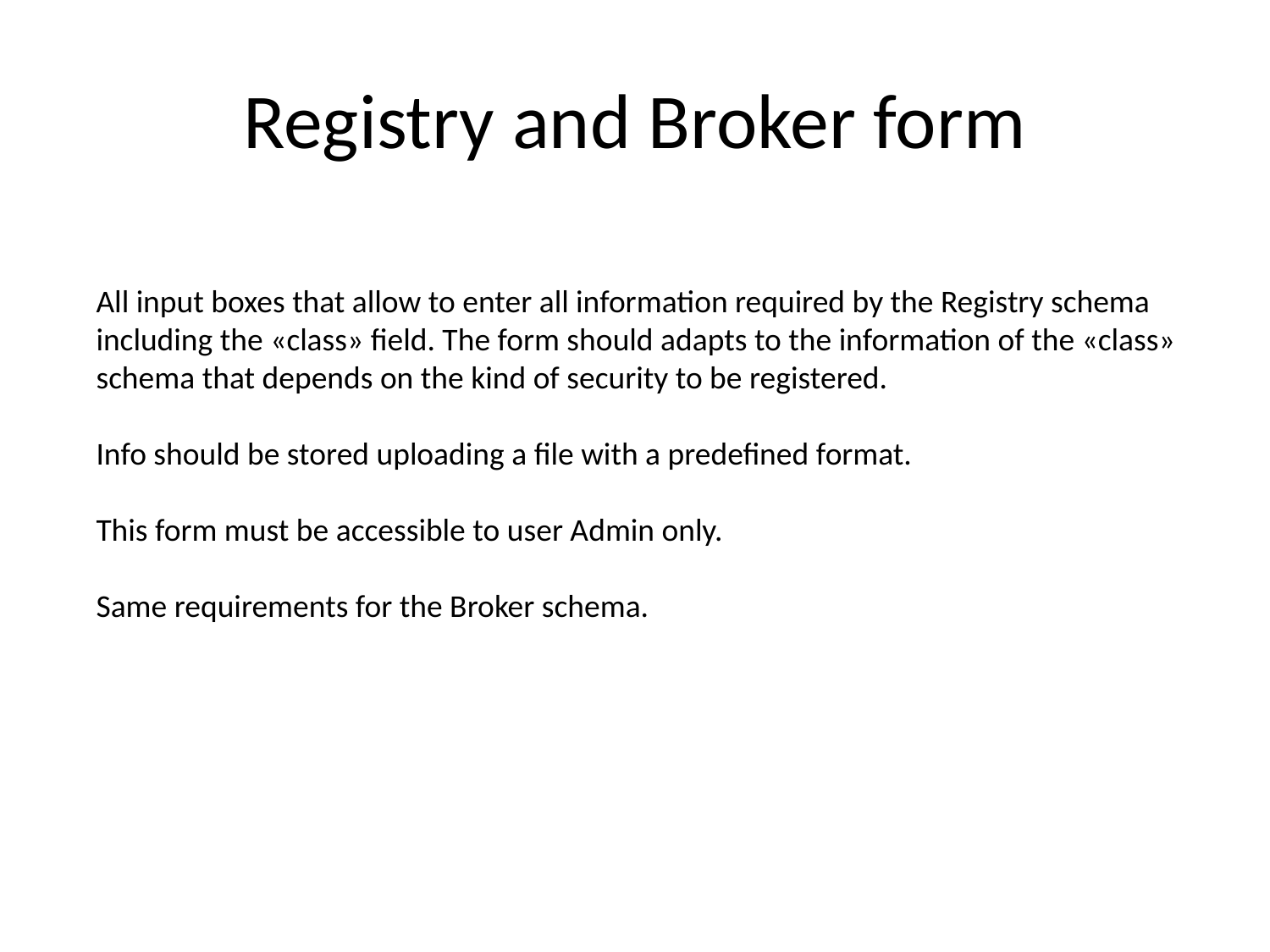

# Registry and Broker form
All input boxes that allow to enter all information required by the Registry schema
including the «class» field. The form should adapts to the information of the «class»
schema that depends on the kind of security to be registered.

Info should be stored uploading a file with a predefined format.

This form must be accessible to user Admin only.

Same requirements for the Broker schema.